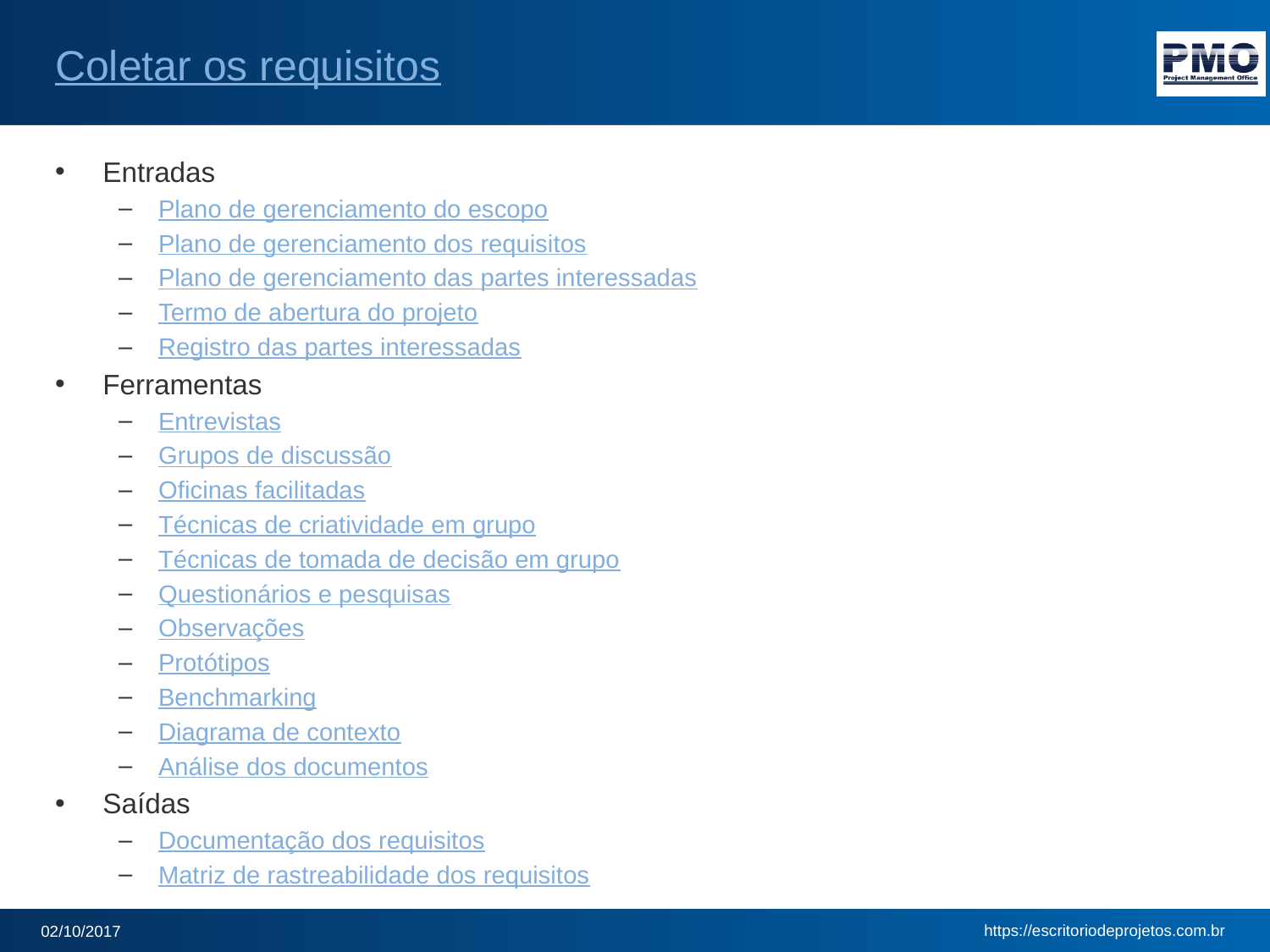

# Coletar os requisitos
Entradas
Plano de gerenciamento do escopo
Plano de gerenciamento dos requisitos
Plano de gerenciamento das partes interessadas
Termo de abertura do projeto
Registro das partes interessadas
Ferramentas
Entrevistas
Grupos de discussão
Oficinas facilitadas
Técnicas de criatividade em grupo
Técnicas de tomada de decisão em grupo
Questionários e pesquisas
Observações
Protótipos
Benchmarking
Diagrama de contexto
Análise dos documentos
Saídas
Documentação dos requisitos
Matriz de rastreabilidade dos requisitos